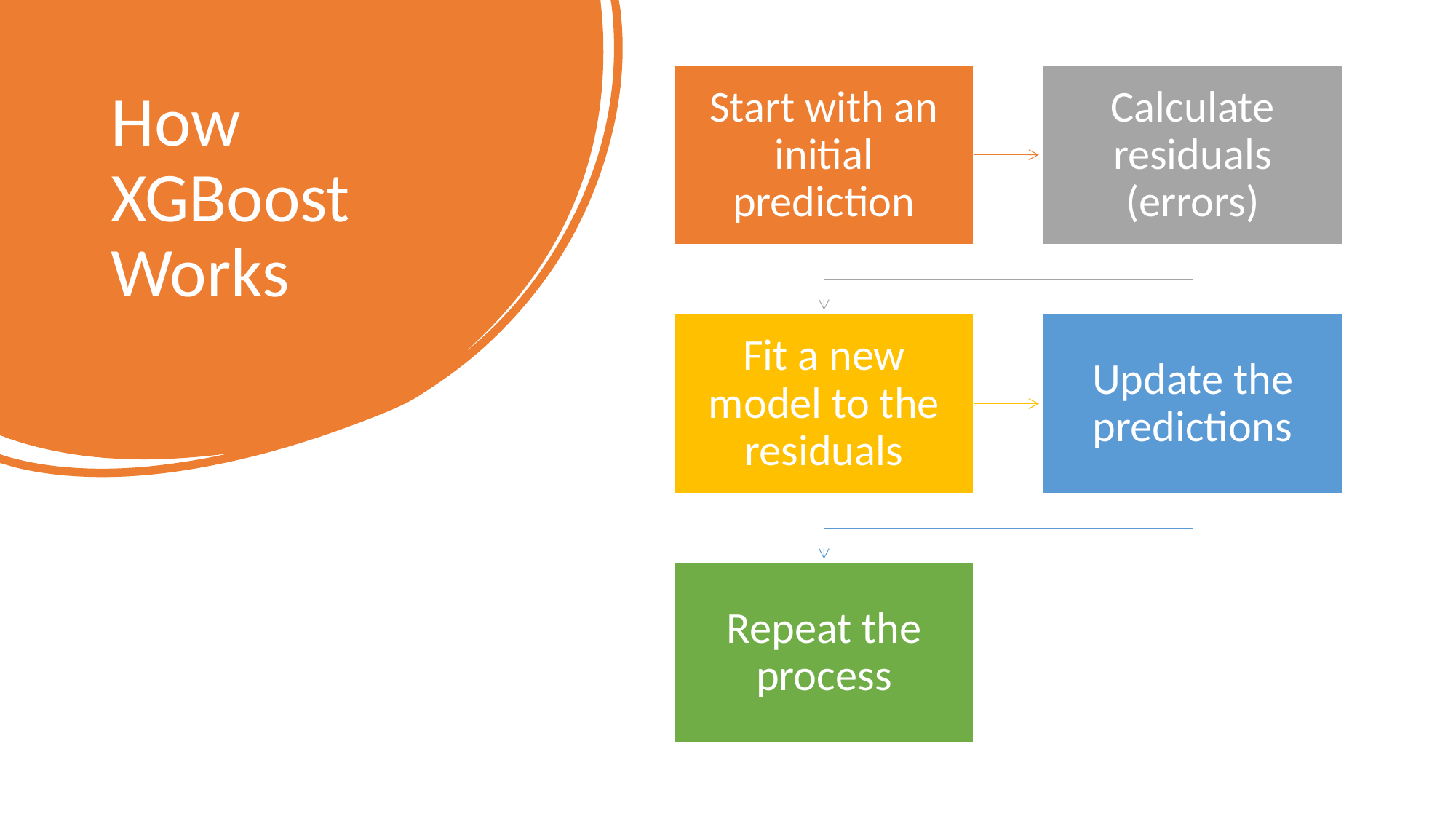

Start with an initial prediction

Calculate residuals (errors)

Fit a new model to the residuals

Update the predictions
Repeat the process
# How XGBoost Works